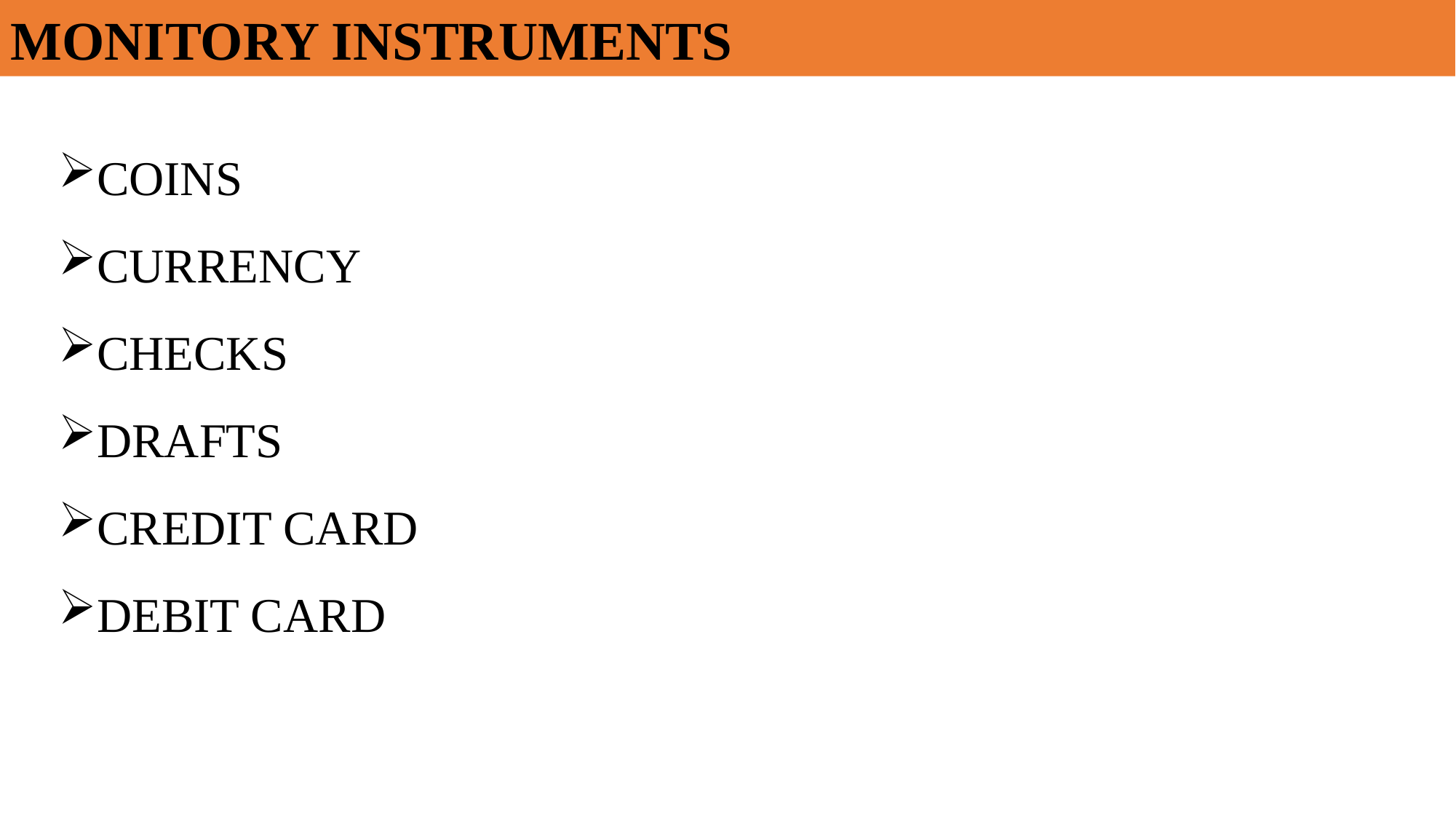

MONITORY INSTRUMENTS
COINS
CURRENCY
CHECKS
DRAFTS
CREDIT CARD
DEBIT CARD